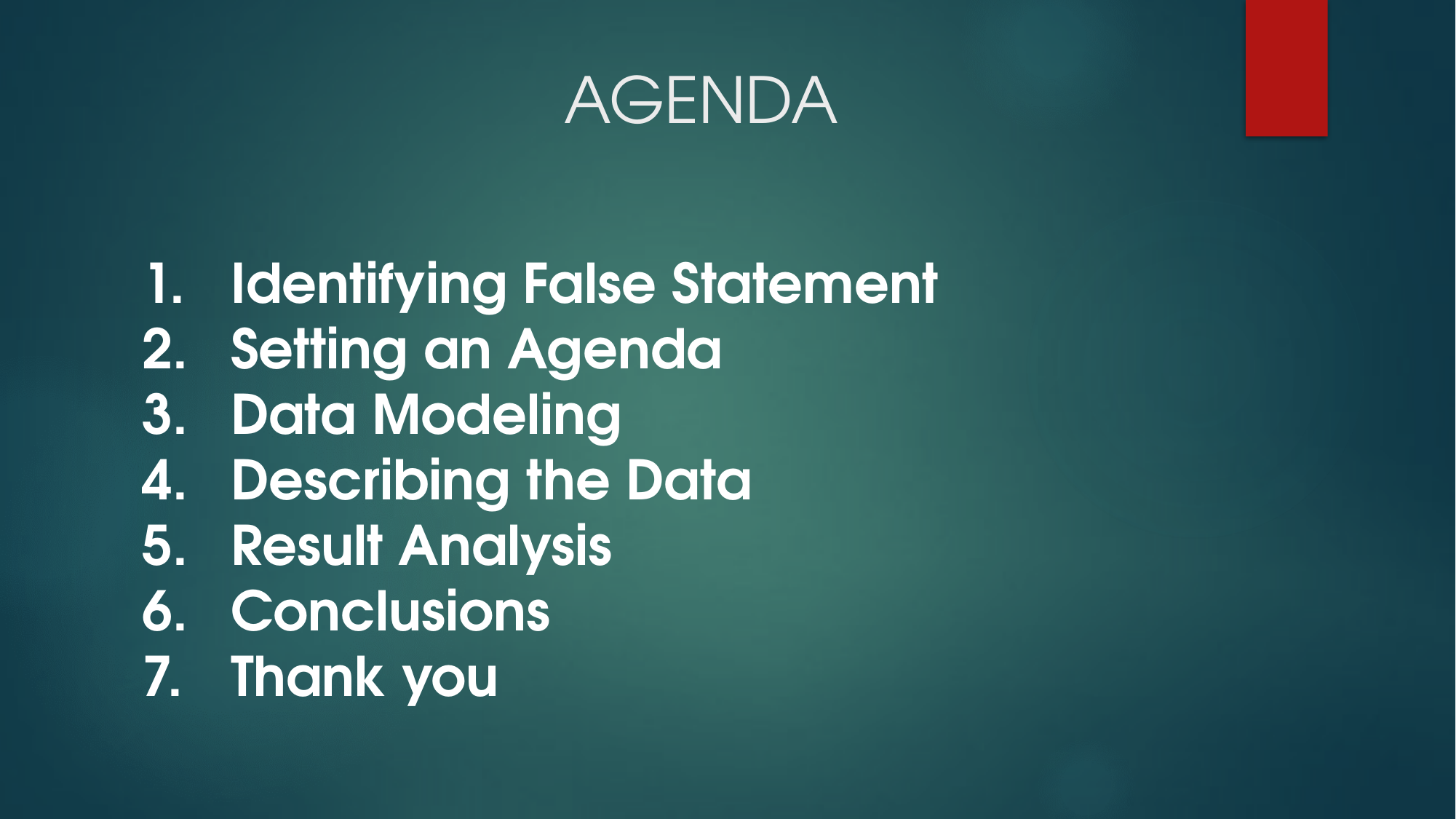

# AGENDA

Identifying False Statement
Setting an Agenda
Data Modeling
Describing the Data
Result Analysis
Conclusions
Thank you